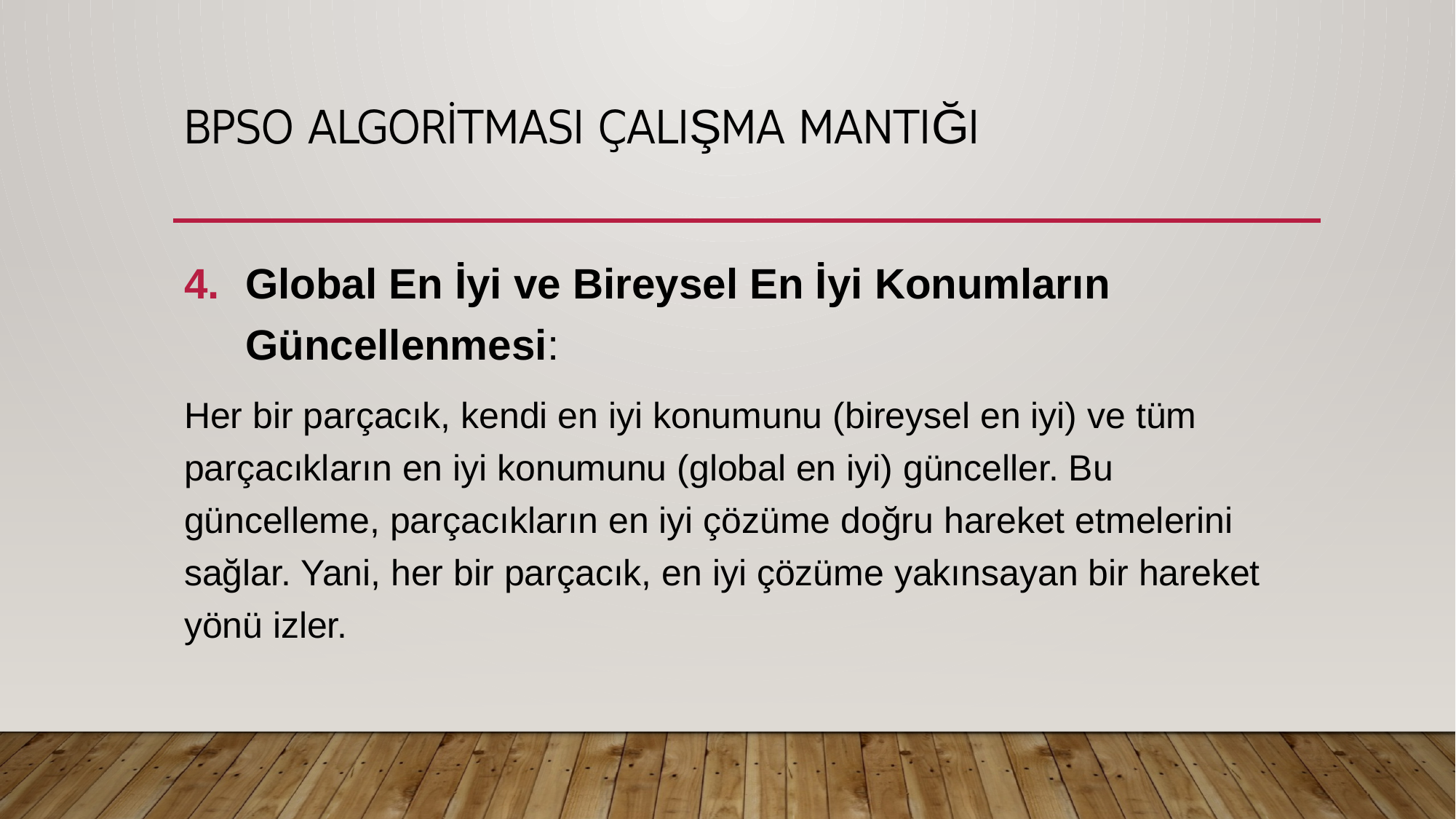

# BPSO ALGORİTMASI ÇALIŞMA MANTIĞI
Global En İyi ve Bireysel En İyi Konumların Güncellenmesi:
Her bir parçacık, kendi en iyi konumunu (bireysel en iyi) ve tüm parçacıkların en iyi konumunu (global en iyi) günceller. Bu güncelleme, parçacıkların en iyi çözüme doğru hareket etmelerini sağlar. Yani, her bir parçacık, en iyi çözüme yakınsayan bir hareket yönü izler.